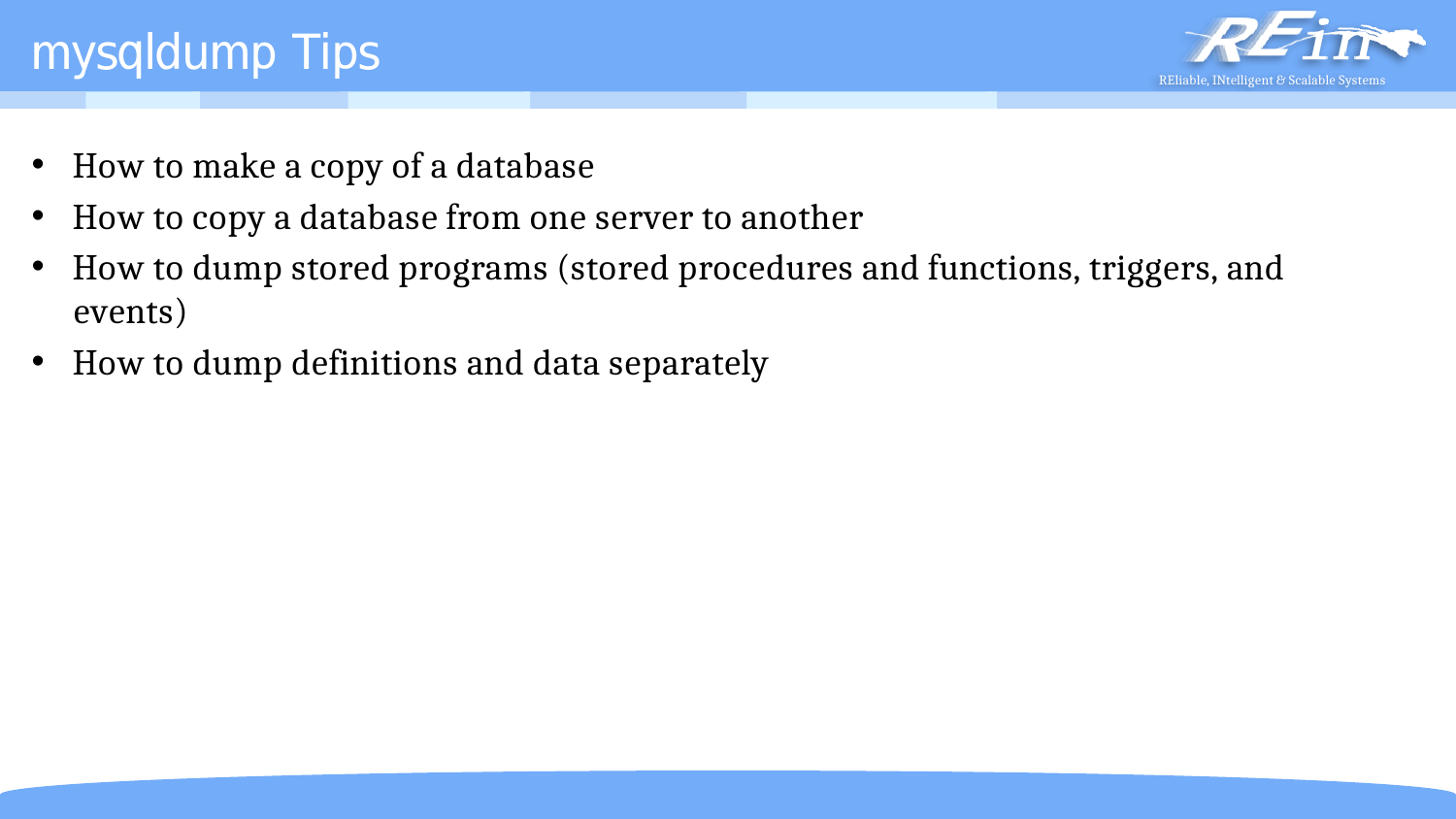

# mysqldump Tips
How to make a copy of a database
How to copy a database from one server to another
How to dump stored programs (stored procedures and functions, triggers, and events)
How to dump definitions and data separately

34